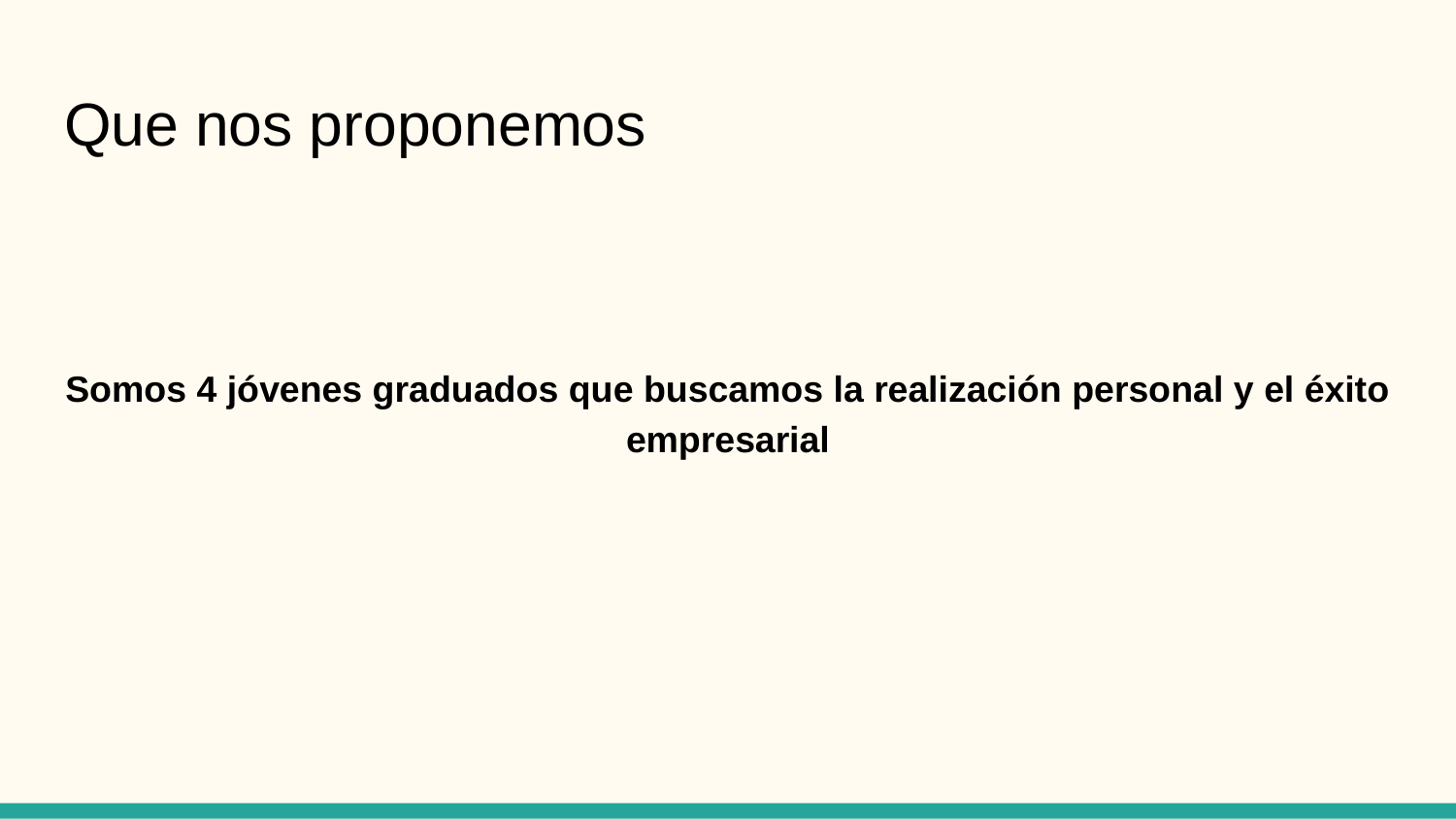

# Que nos proponemos

Somos 4 jóvenes graduados que buscamos la realización personal y el éxito empresarial